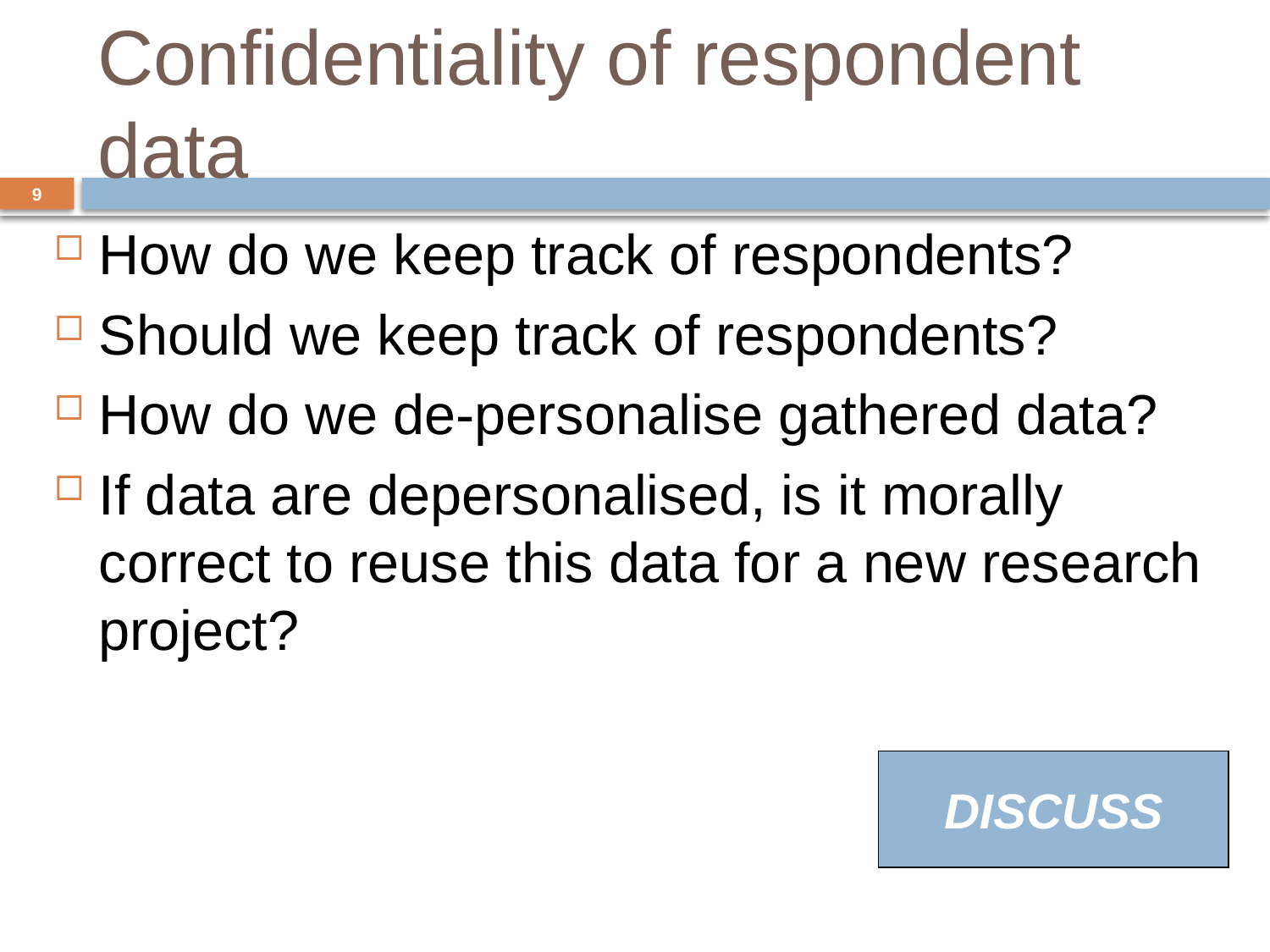

# Confidentiality of respondent data
9
How do we keep track of respondents?
Should we keep track of respondents?
How do we de-personalise gathered data?
If data are depersonalised, is it morally correct to reuse this data for a new research project?

DISCUSS